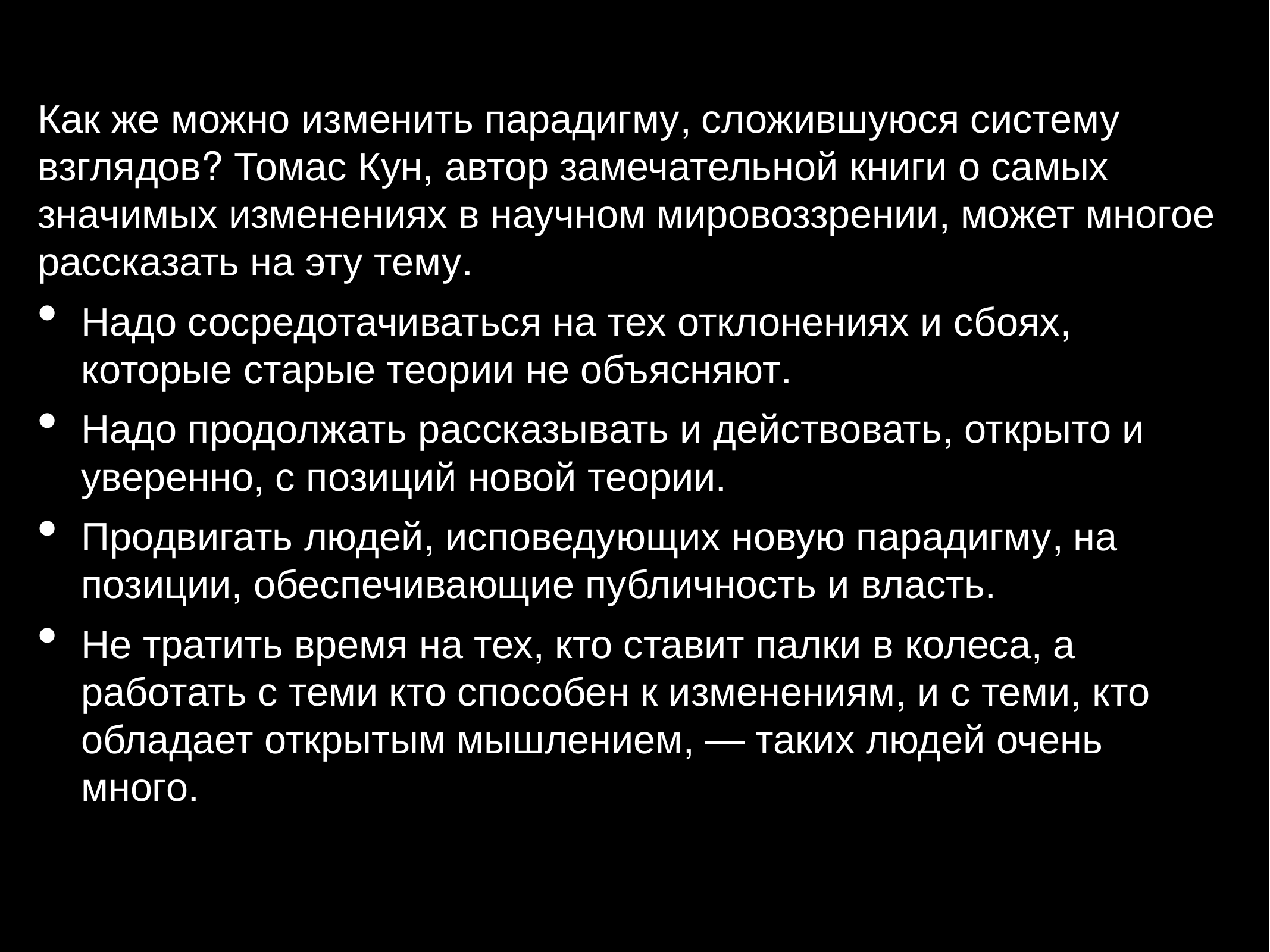

83
Как же можно изменить парадигму, сложившуюся систему взглядов? Томас Кун, автор замечательной книги о самых значимых изменениях в научном мировоззрении, может многое рассказать на эту тему.
Надо сосредотачиваться на тех отклонениях и сбоях, которые старые теории не объясняют.
Надо продолжать рассказывать и действовать, открыто и уверенно, с позиций новой теории.
Продвигать людей, исповедующих новую парадигму, на позиции, обеспечивающие публичность и власть.
Не тратить время на тех, кто ставит палки в колеса, а работать с теми кто способен к изменениям, и с теми, кто обладает открытым мышлением, — таких людей очень много.